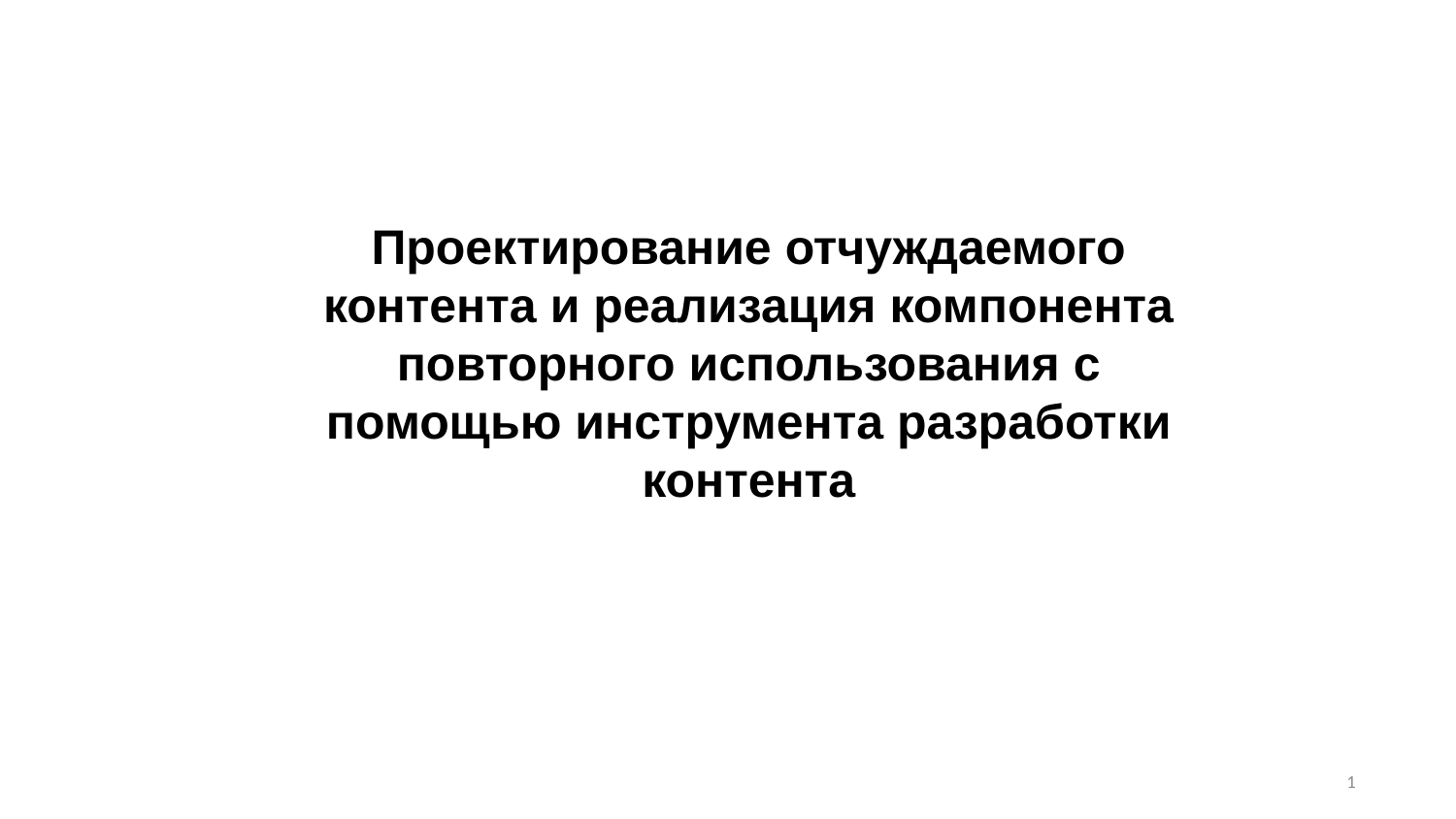

Проектирование отчуждаемого контента и реализация компонента повторного использования с помощью инструмента разработки контента
1